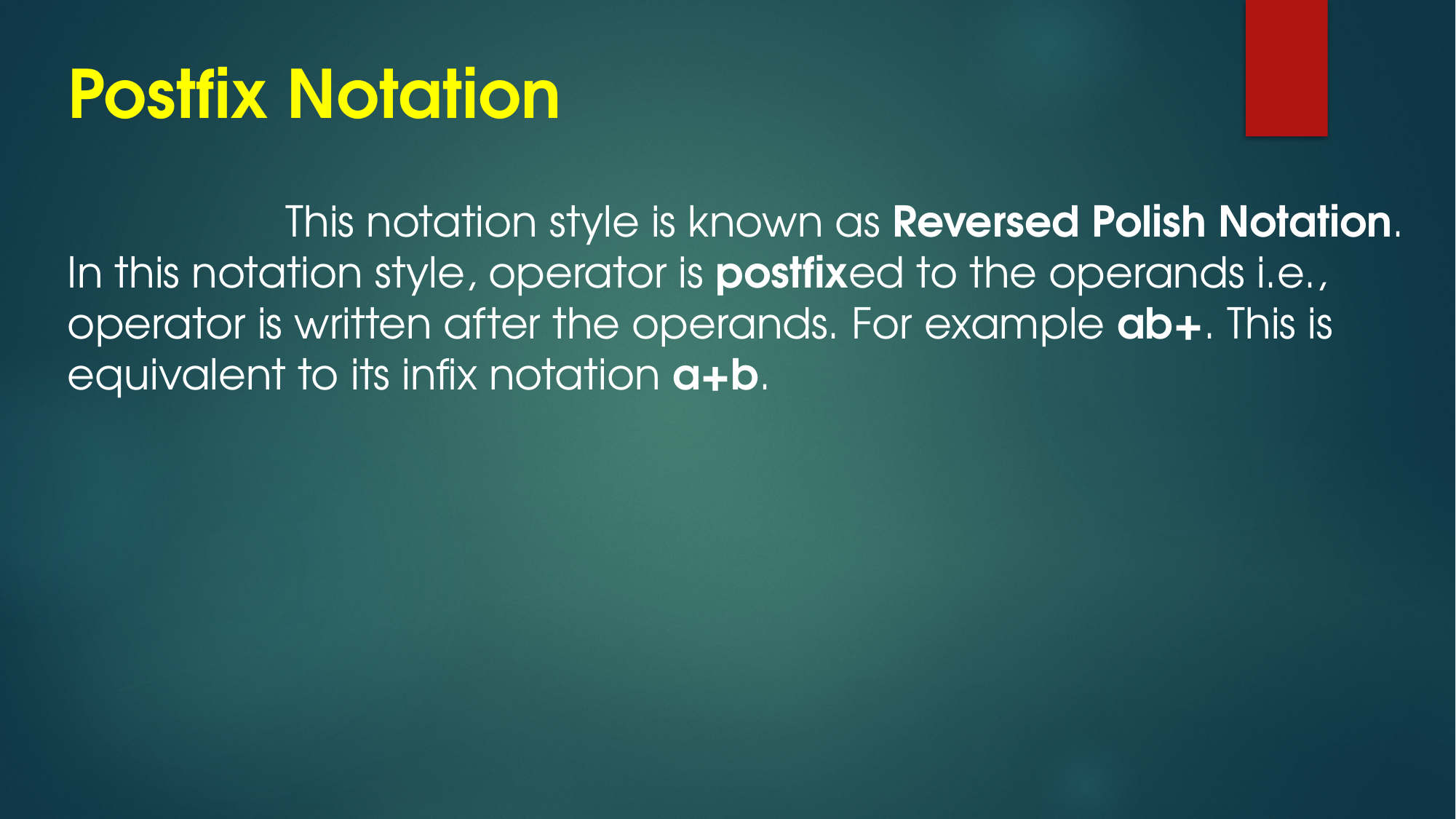

# Postfix Notation
		This notation style is known as Reversed Polish Notation. In this notation style, operator is postfixed to the operands i.e., operator is written after the operands. For example ab+. This is equivalent to its infix notation a+b.